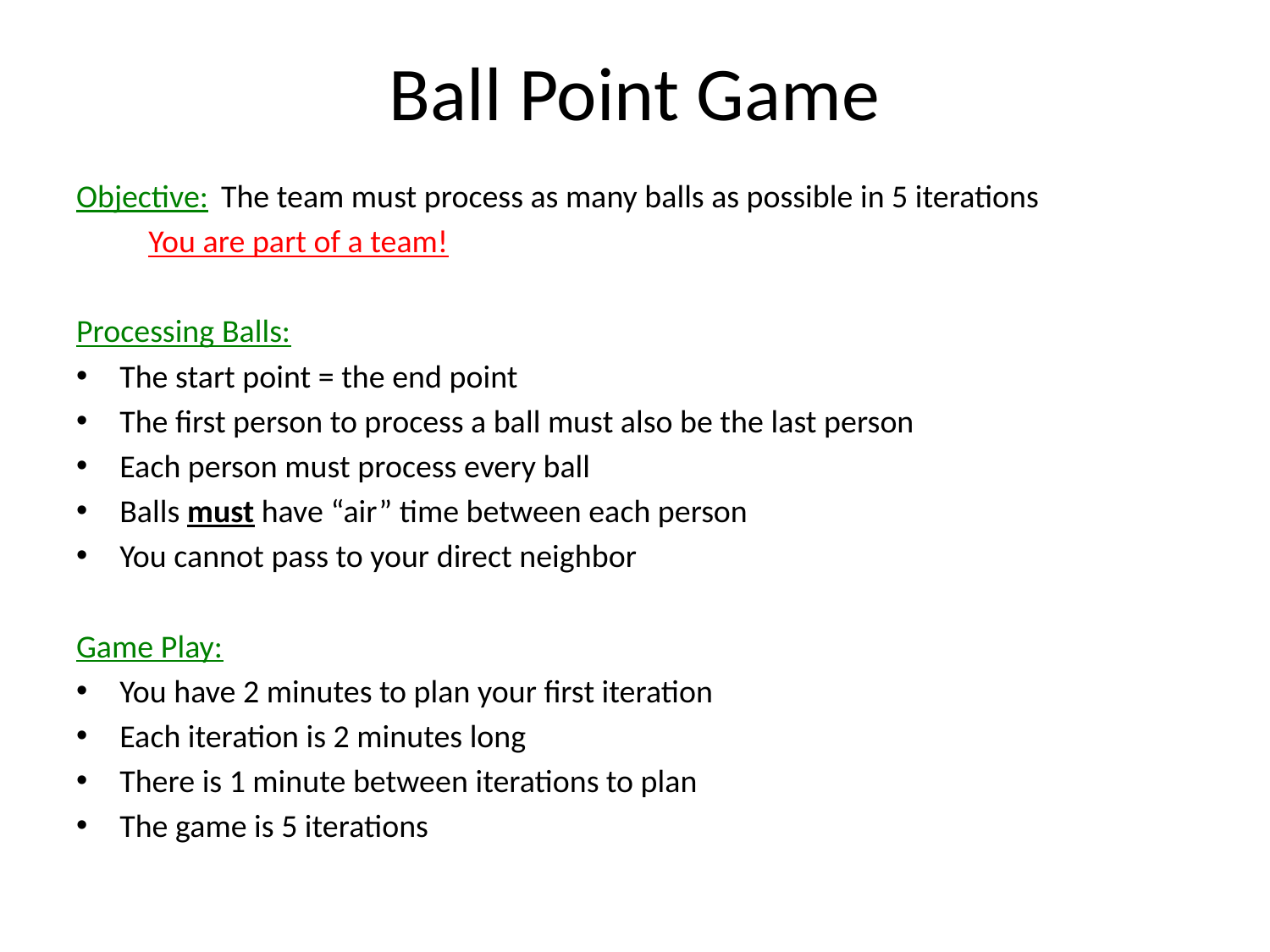

# Ball Point Game
Objective: 	The team must process as many balls as possible in 5 iterations
			You are part of a team!

Processing Balls:
The start point = the end point
The first person to process a ball must also be the last person
Each person must process every ball
Balls must have “air” time between each person
You cannot pass to your direct neighbor

Game Play:
You have 2 minutes to plan your first iteration
Each iteration is 2 minutes long
There is 1 minute between iterations to plan
The game is 5 iterations